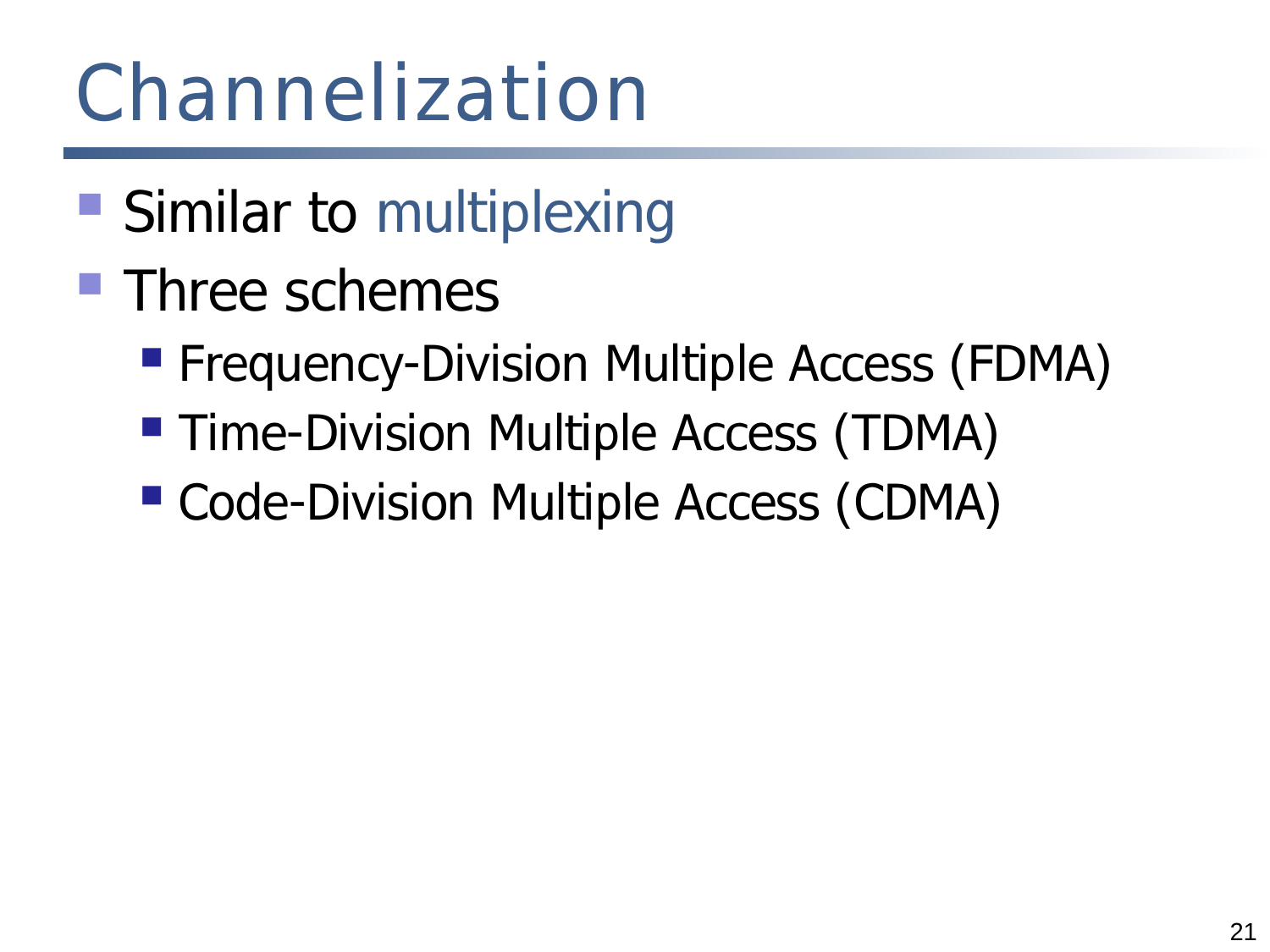

# Channelization
Similar to multiplexing
Three schemes
Frequency-Division Multiple Access (FDMA)
Time-Division Multiple Access (TDMA)
Code-Division Multiple Access (CDMA)
21